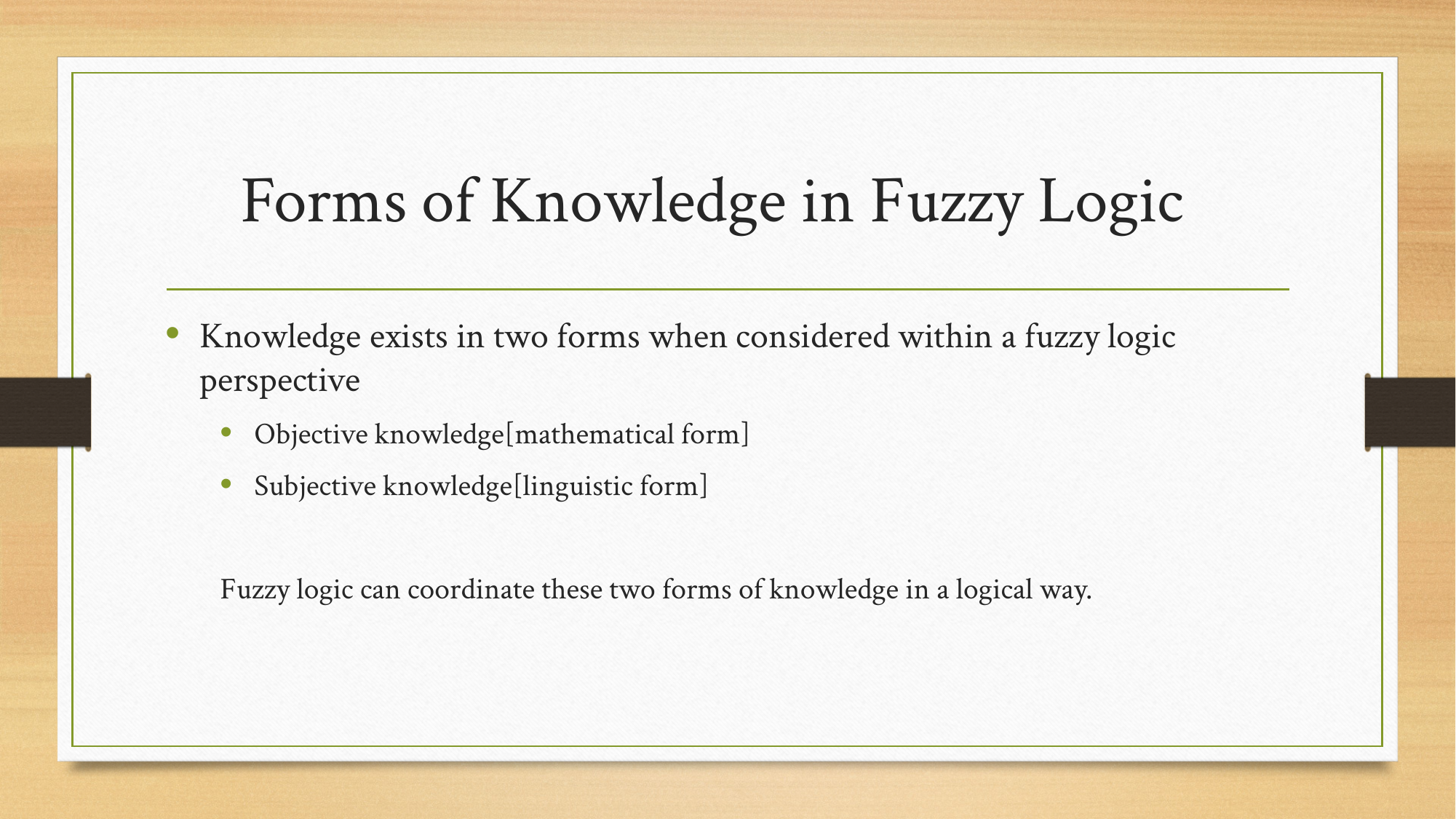

# Forms of Knowledge in Fuzzy Logic
Knowledge exists in two forms when considered within a fuzzy logic perspective
Objective knowledge[mathematical form]
Subjective knowledge[linguistic form]

Fuzzy logic can coordinate these two forms of knowledge in a logical way.